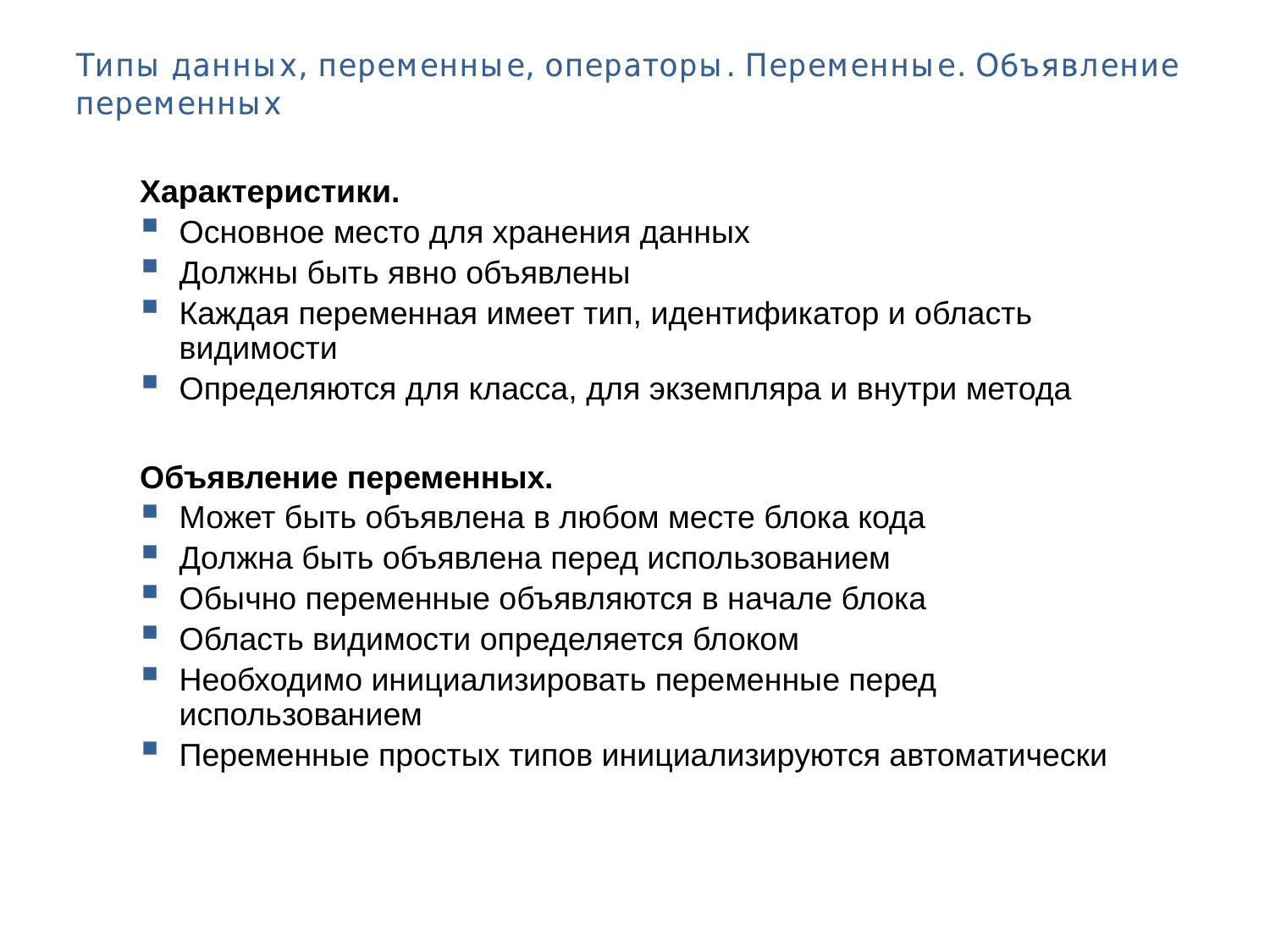

Типы данных, переменные, операторы. Переменные. Объявление переменных
Характеристики.
Основное место для хранения данных
Должны быть явно объявлены
Каждая переменная имеет тип, идентификатор и область видимости
Определяются для класса, для экземпляра и внутри метода

Объявление переменных.
Может быть объявлена в любом месте блока кода
Должна быть объявлена перед использованием
Обычно переменные объявляются в начале блока
Область видимости определяется блоком
Необходимо инициализировать переменные перед использованием
Переменные простых типов инициализируются автоматически